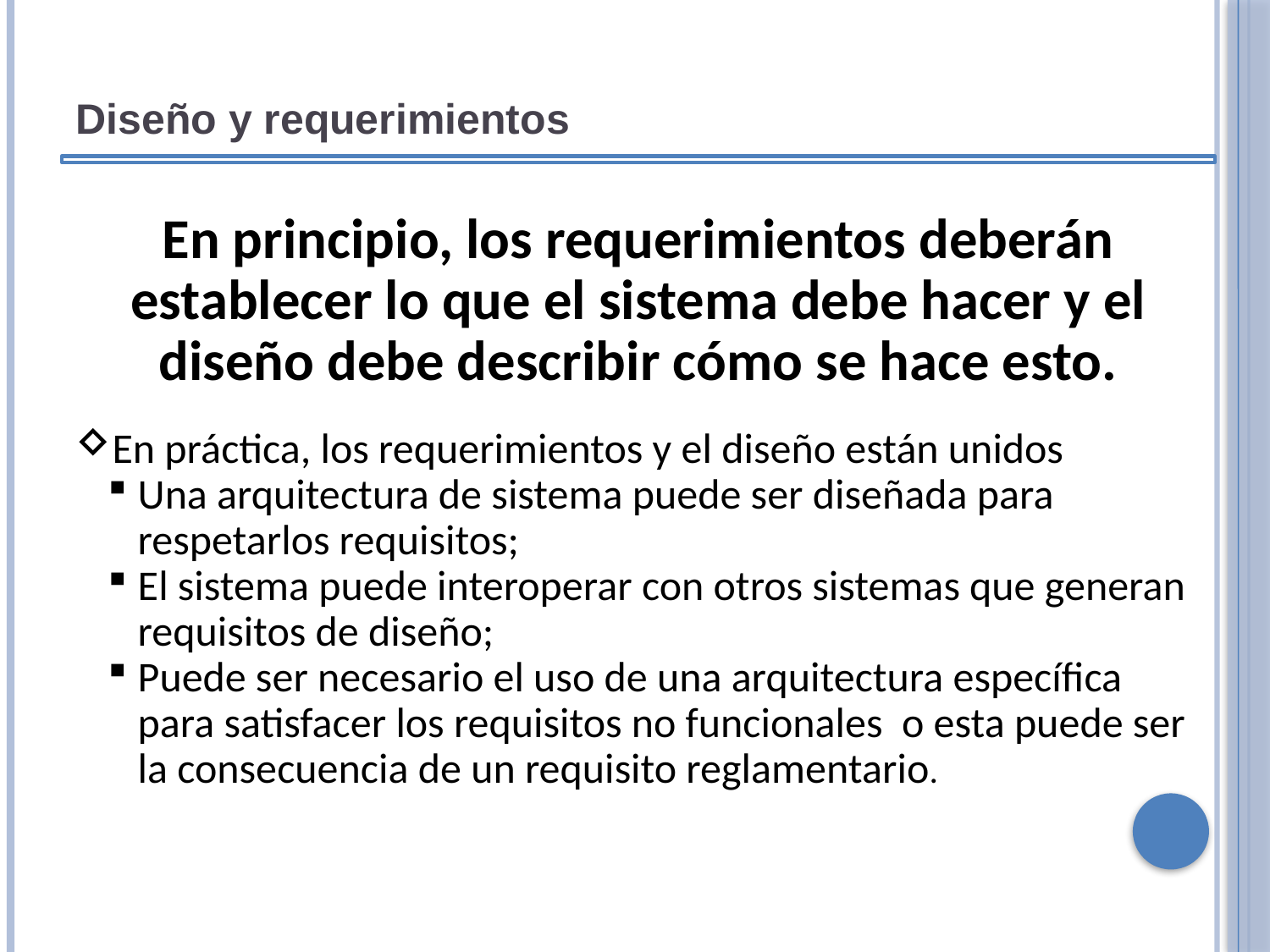

Diseño y requerimientos

En principio, los requerimientos deberán establecer lo que el sistema debe hacer y el diseño debe describir cómo se hace esto.

En práctica, los requerimientos y el diseño están unidos
Una arquitectura de sistema puede ser diseñada para respetarlos requisitos;
El sistema puede interoperar con otros sistemas que generan requisitos de diseño;
Puede ser necesario el uso de una arquitectura específica para satisfacer los requisitos no funcionales  o esta puede ser la consecuencia de un requisito reglamentario.